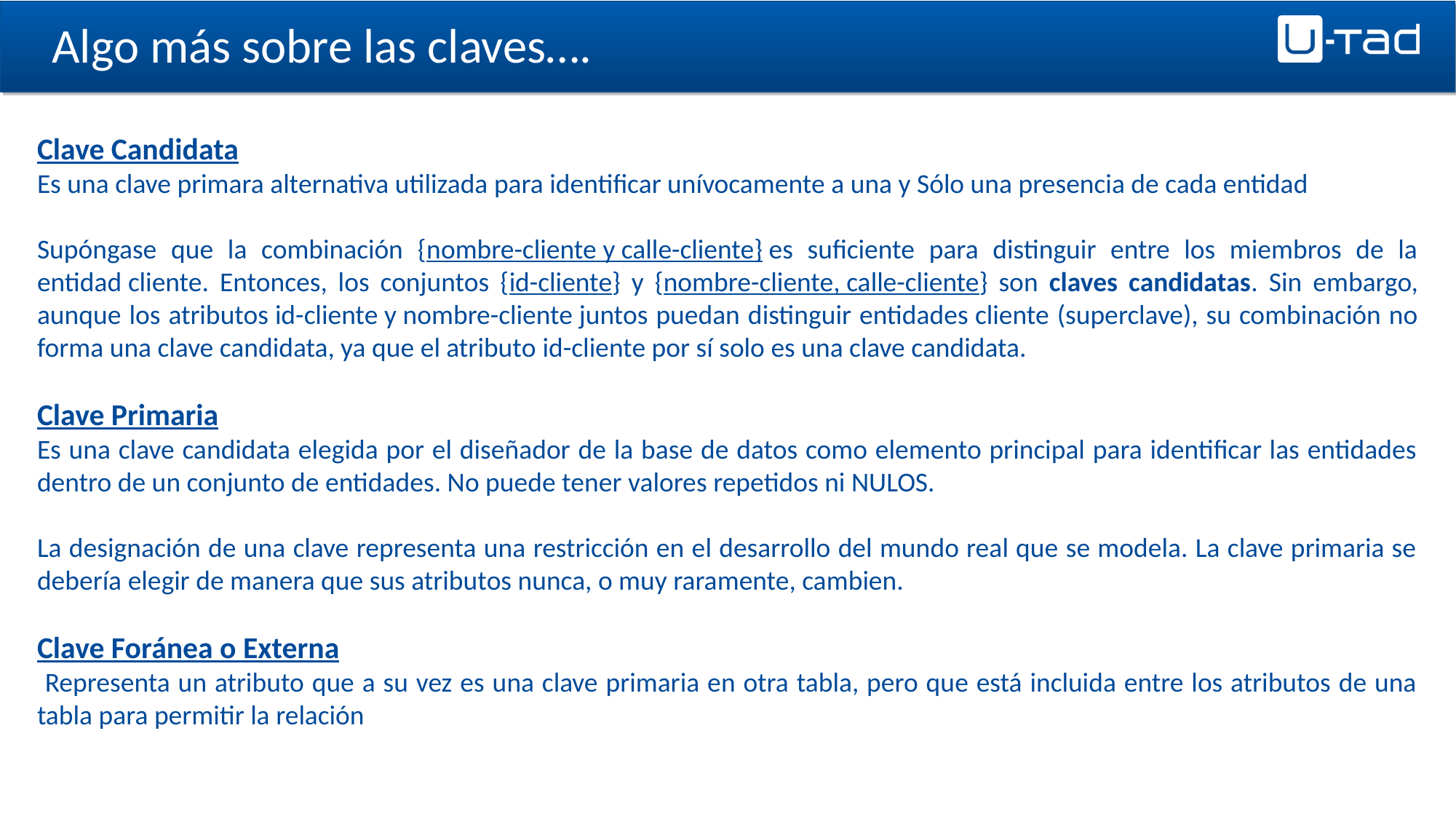

Algo más sobre las claves….
Clave Candidata
Es una clave primara alternativa utilizada para identificar unívocamente a una y Sólo una presencia de cada entidad

Supóngase que la combinación {nombre-cliente y calle-cliente} es suficiente para distinguir entre los miembros de la entidad cliente. Entonces, los conjuntos {id-cliente} y {nombre-cliente, calle-cliente} son claves candidatas. Sin embargo, aunque los atributos id-cliente y nombre-cliente juntos puedan distinguir entidades cliente (superclave), su combinación no forma una clave candidata, ya que el atributo id-cliente por sí solo es una clave candidata.

Clave Primaria
Es una clave candidata elegida por el diseñador de la base de datos como elemento principal para identificar las entidades dentro de un conjunto de entidades. No puede tener valores repetidos ni NULOS.

La designación de una clave representa una restricción en el desarrollo del mundo real que se modela. La clave primaria se debería elegir de manera que sus atributos nunca, o muy raramente, cambien.

Clave Foránea o Externa
 Representa un atributo que a su vez es una clave primaria en otra tabla, pero que está incluida entre los atributos de una tabla para permitir la relación